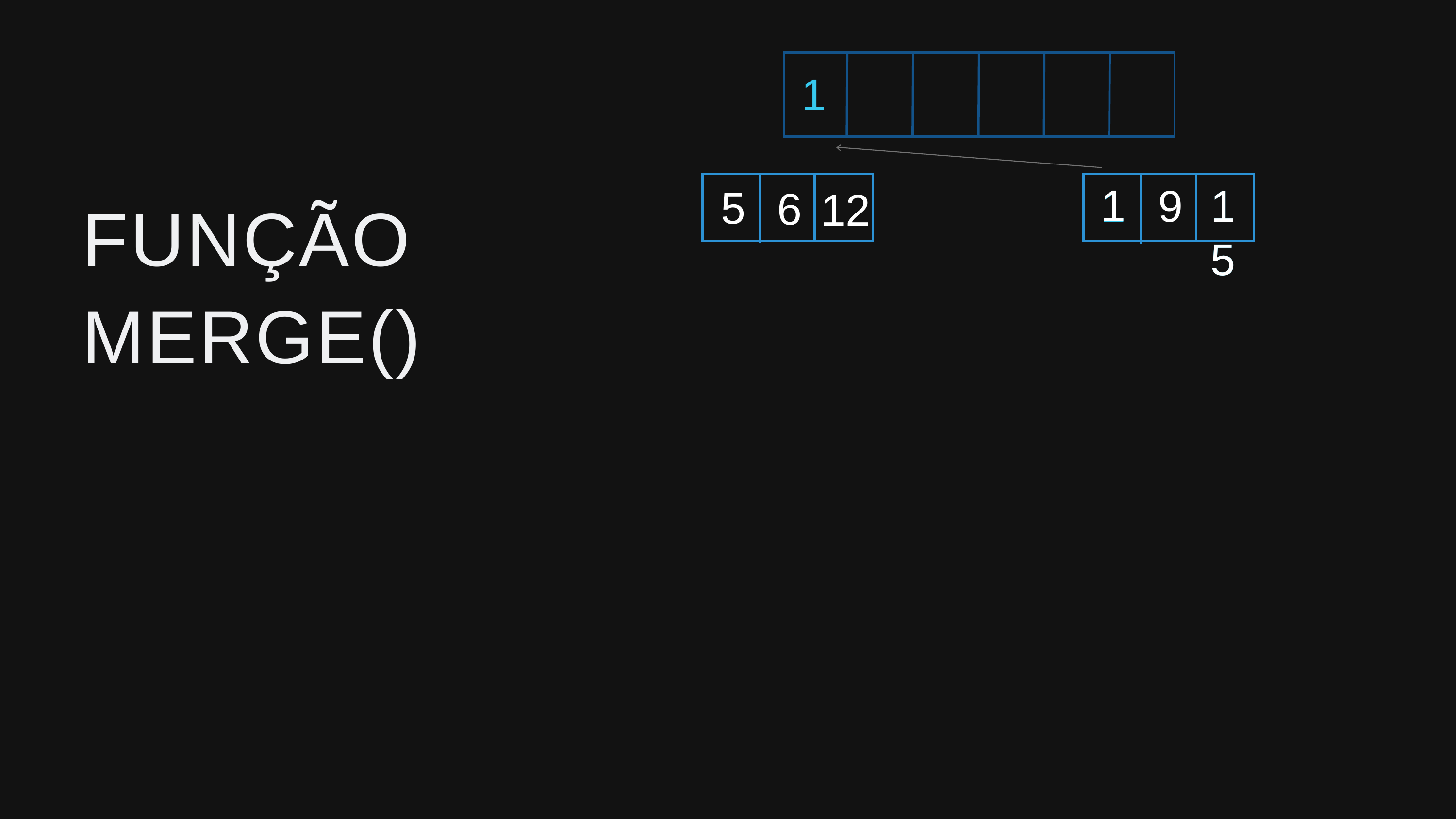

1

1
1
15
9
15

5
6
12
FUNÇÃO MERGE()